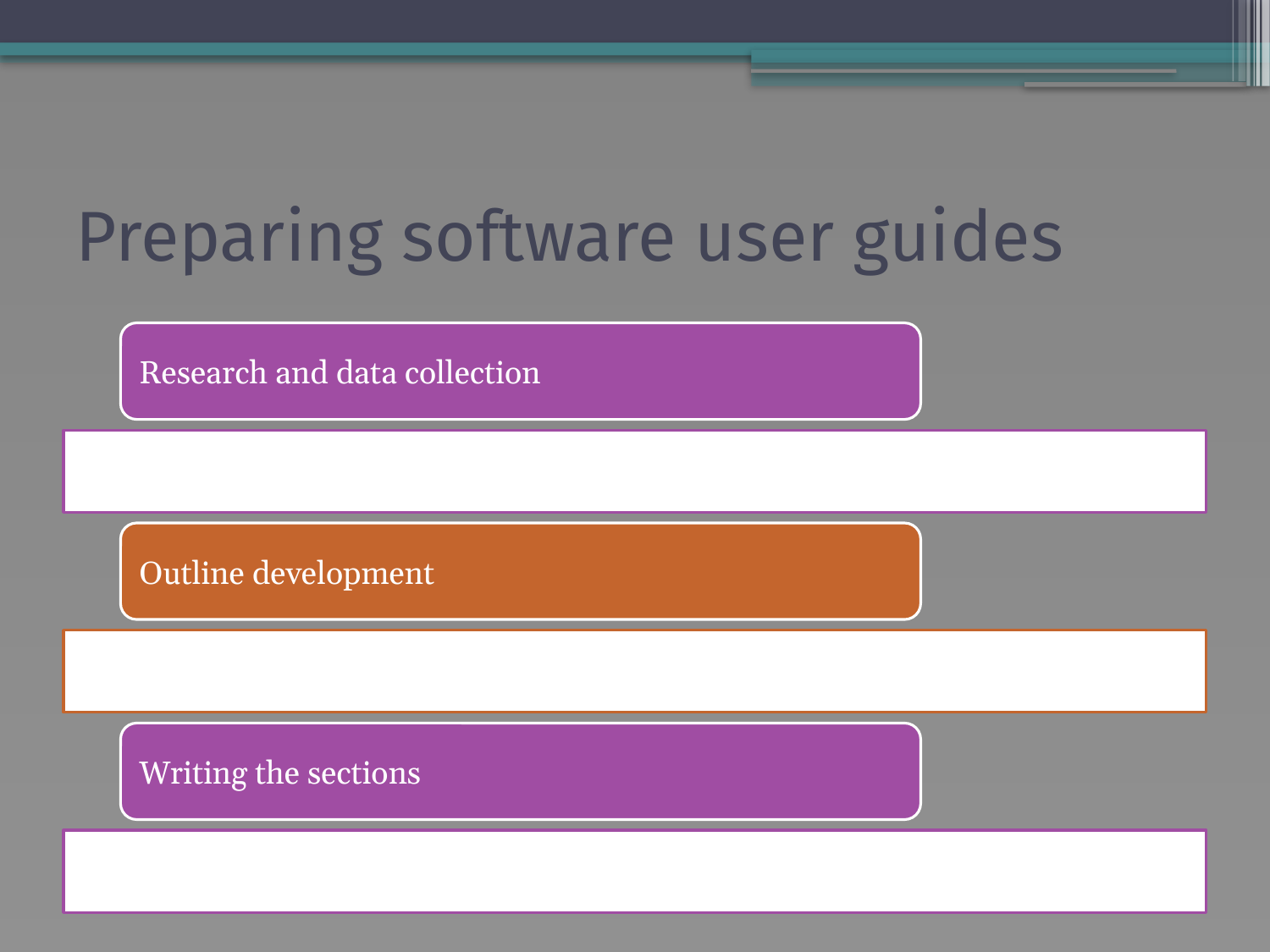

# Preparing software user guides
Research and data collection
Outline development
Writing the sections